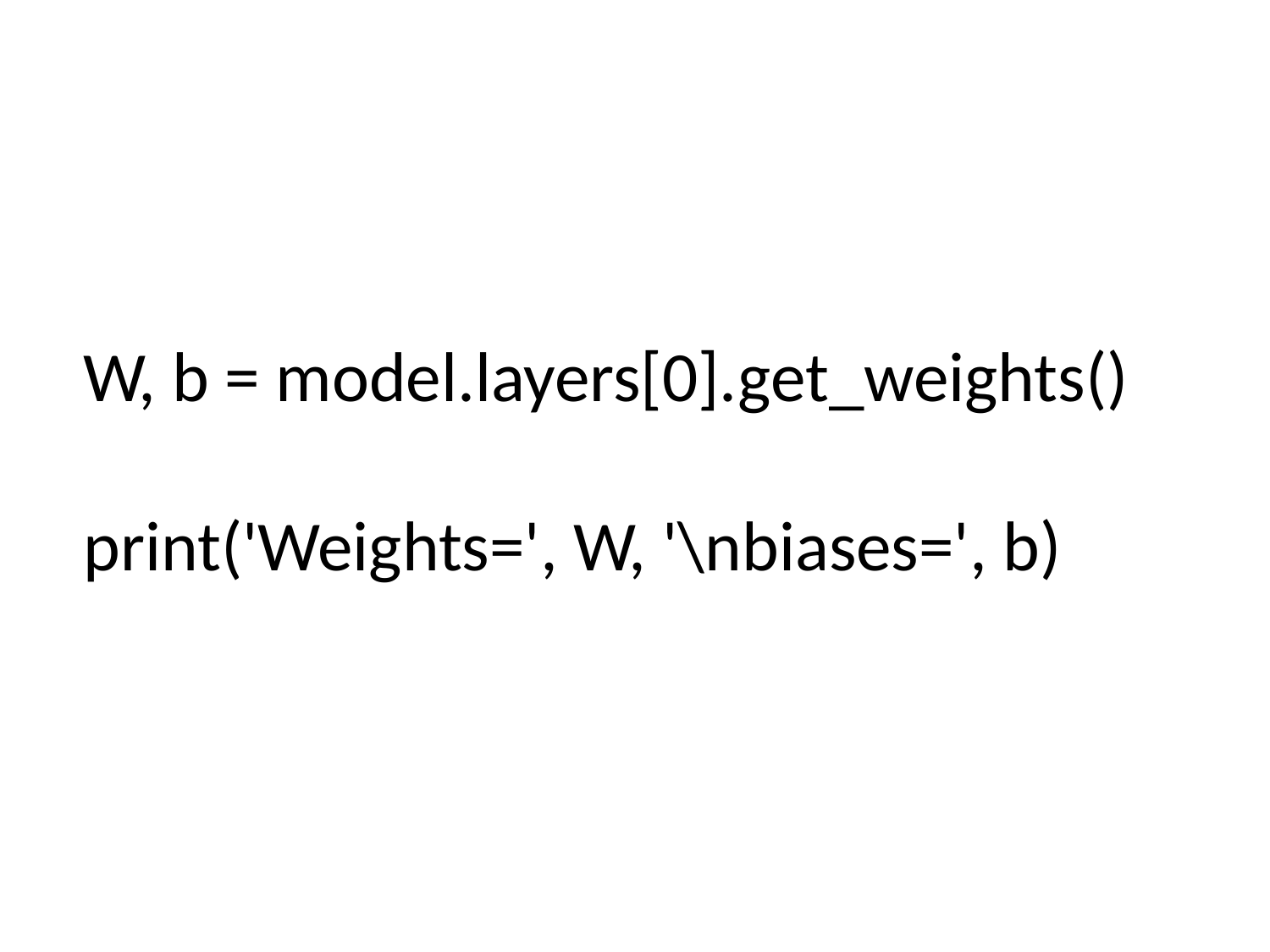

W, b = model.layers[0].get_weights()

print('Weights=', W, '\nbiases=', b)